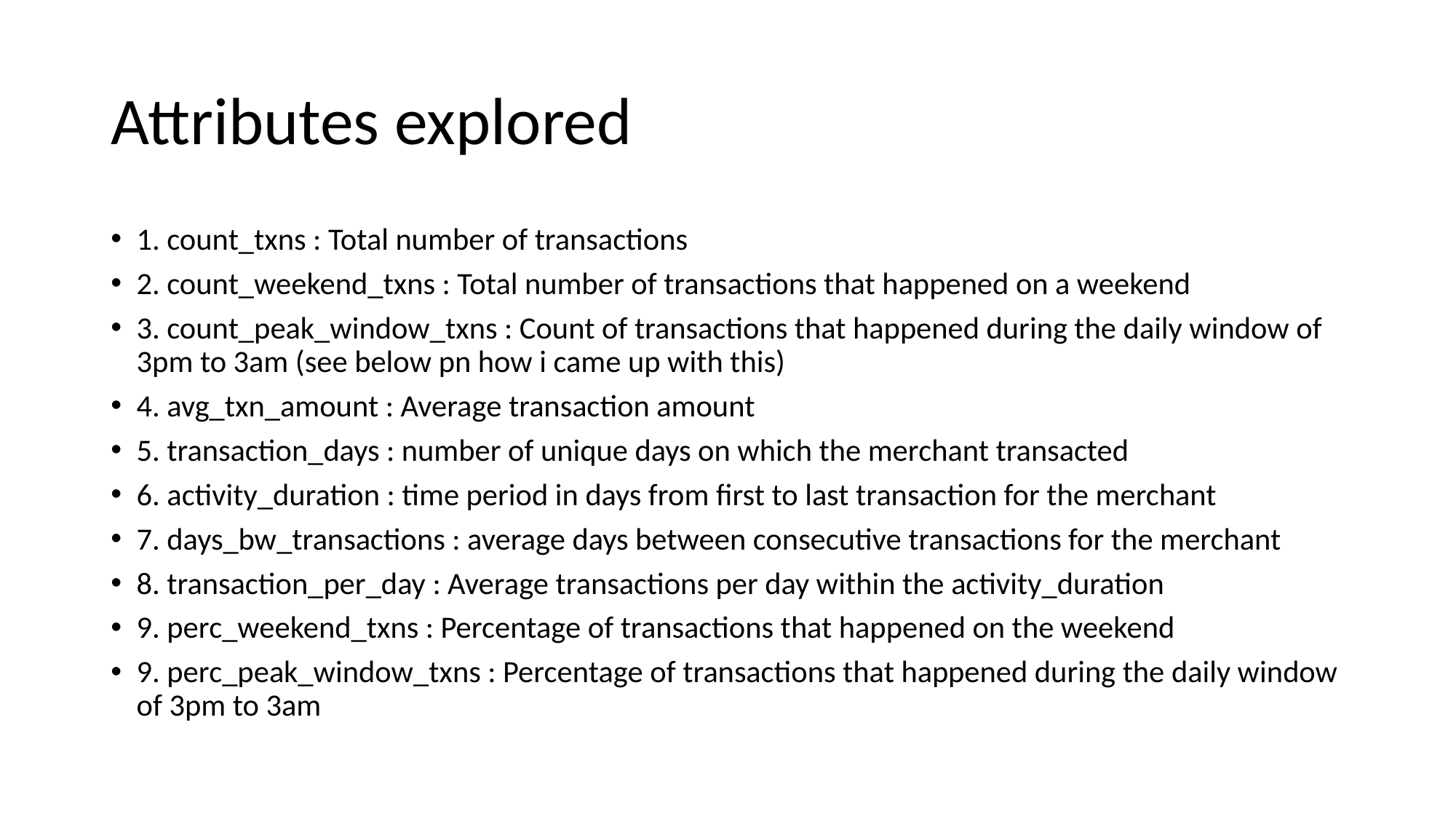

# Attributes explored
1. count_txns : Total number of transactions
2. count_weekend_txns : Total number of transactions that happened on a weekend
3. count_peak_window_txns : Count of transactions that happened during the daily window of 3pm to 3am (see below pn how i came up with this)
4. avg_txn_amount : Average transaction amount
5. transaction_days : number of unique days on which the merchant transacted
6. activity_duration : time period in days from first to last transaction for the merchant
7. days_bw_transactions : average days between consecutive transactions for the merchant
8. transaction_per_day : Average transactions per day within the activity_duration
9. perc_weekend_txns : Percentage of transactions that happened on the weekend
9. perc_peak_window_txns : Percentage of transactions that happened during the daily window of 3pm to 3am